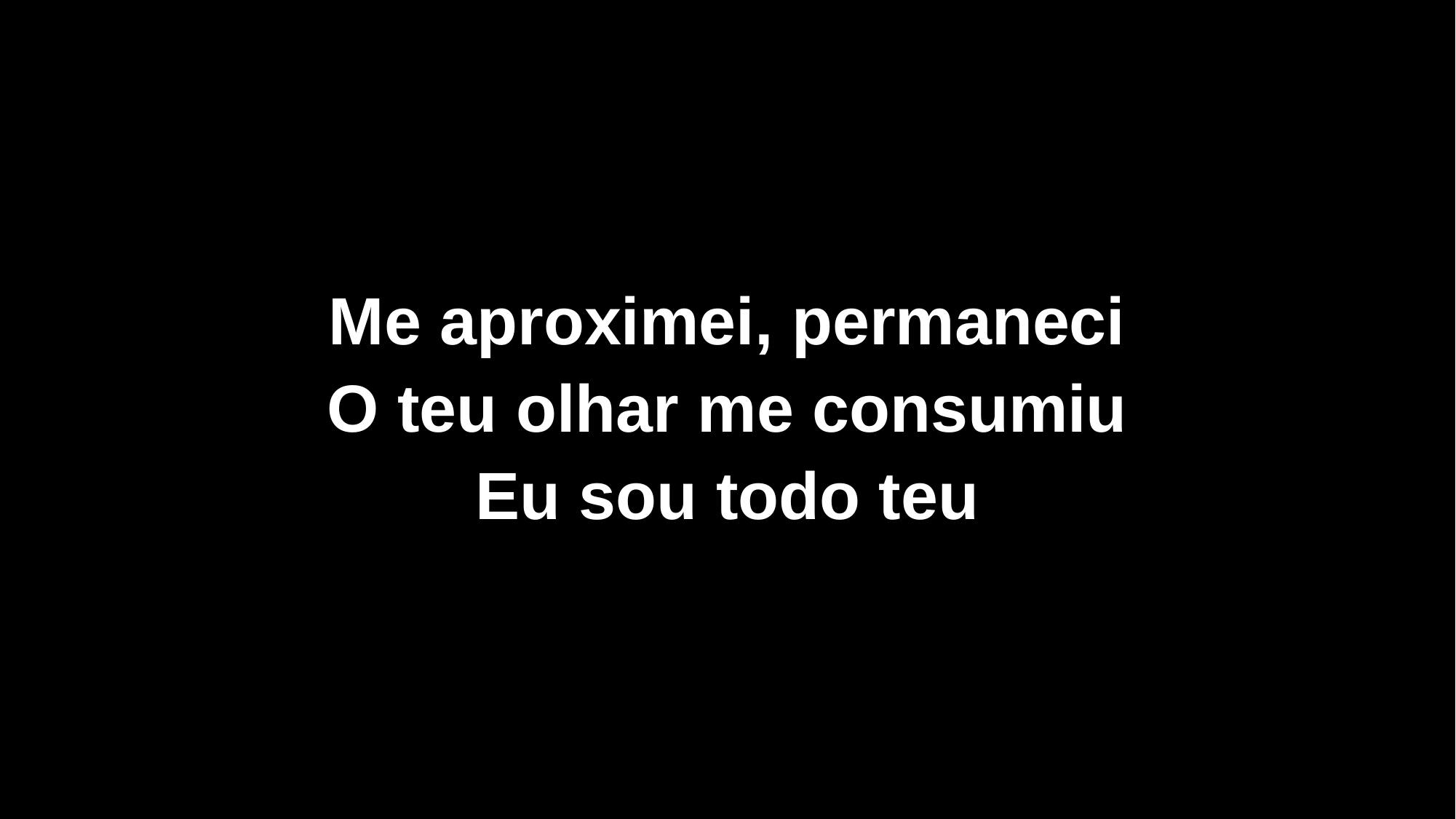

Me aproximei, permaneci
O teu olhar me consumiu
Eu sou todo teu